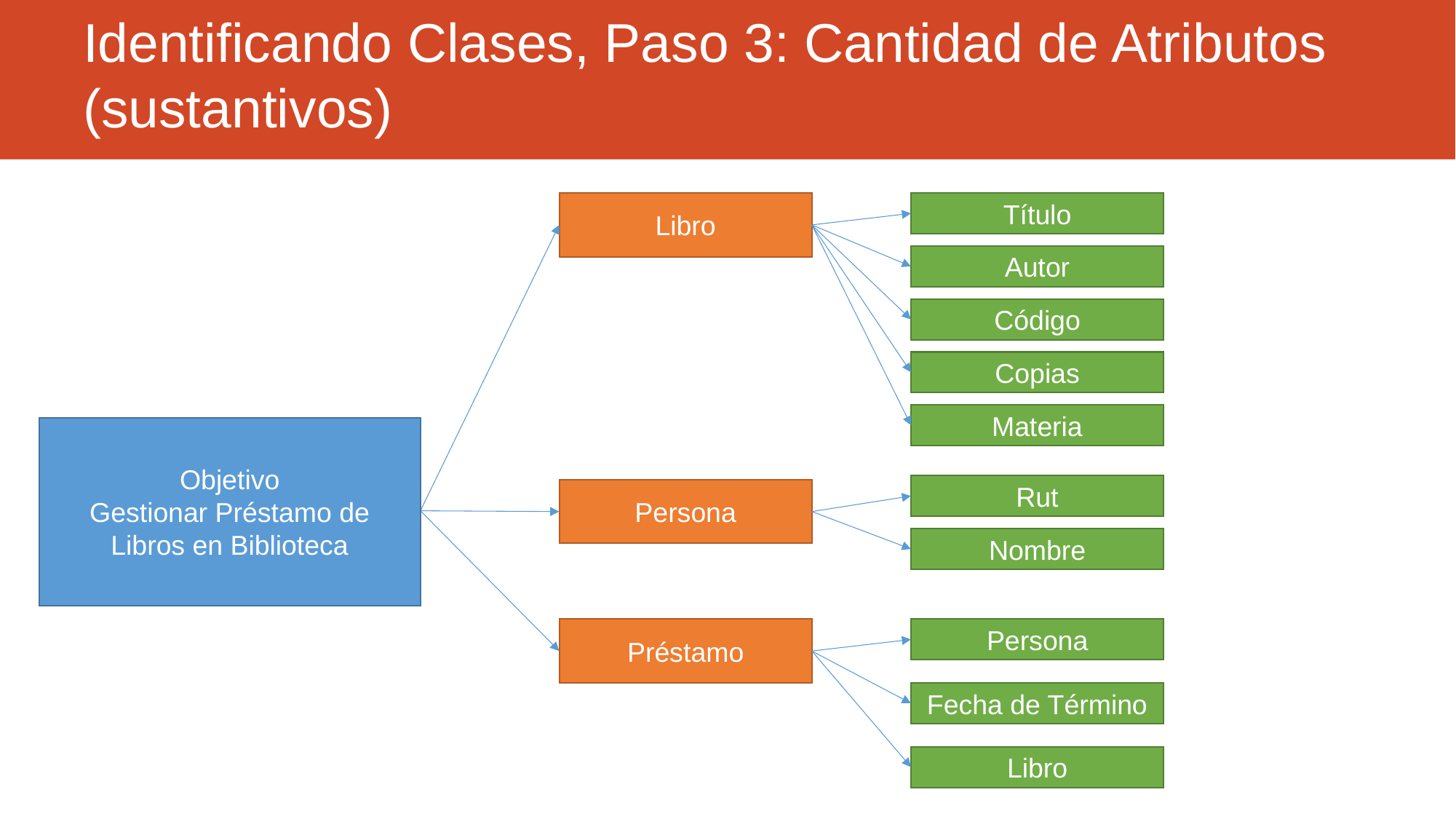

# Identificando Clases, Paso 3: Cantidad de Atributos (sustantivos)
Libro
Título
Autor
Código
Copias
Materia
Objetivo
Gestionar Préstamo de Libros en Biblioteca
Rut
Persona
Nombre
Préstamo
Persona
Fecha de Término
Libro